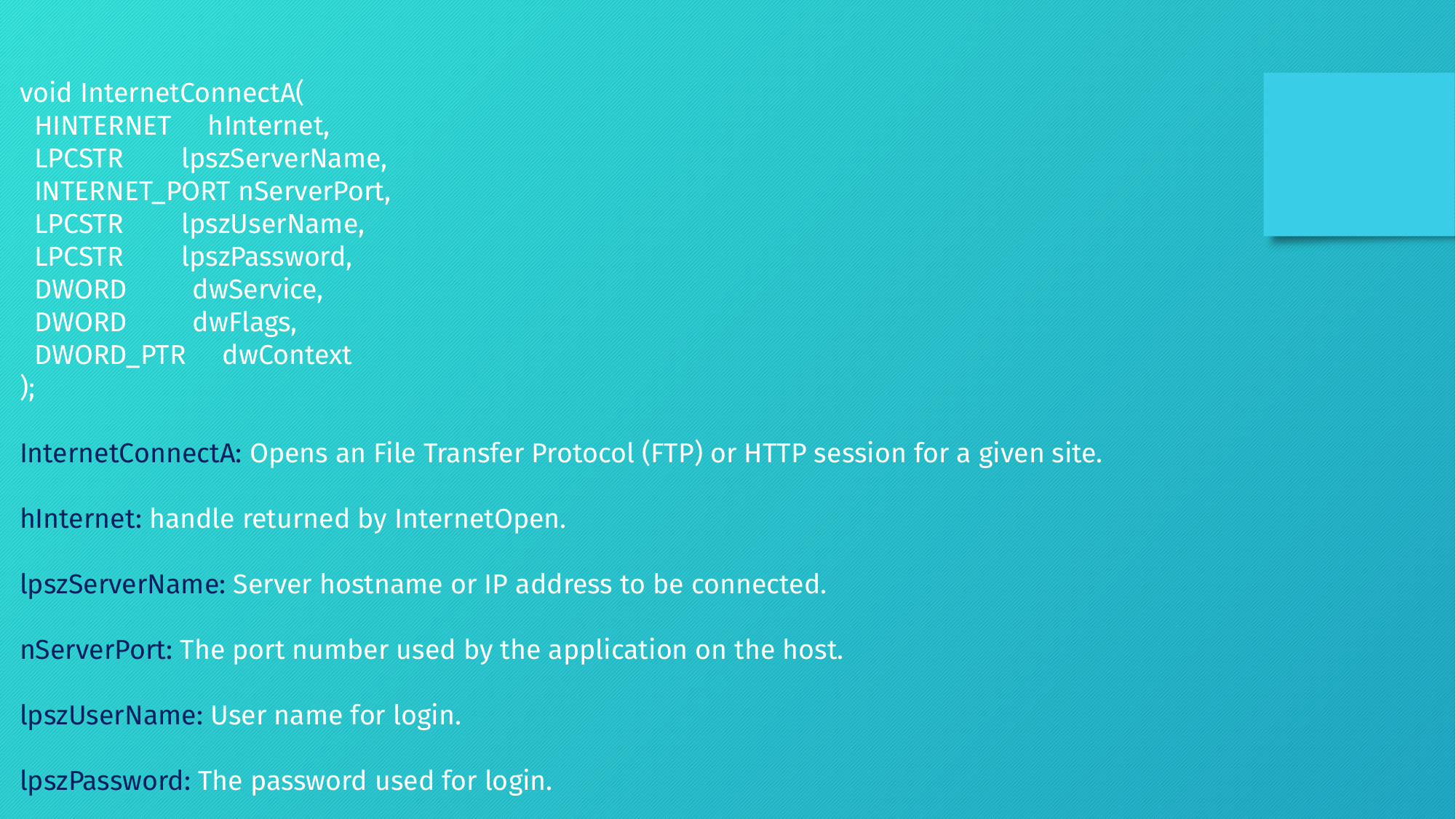

void InternetConnectA(
  HINTERNET     hInternet,
  LPCSTR        lpszServerName,
  INTERNET_PORT nServerPort,
  LPCSTR        lpszUserName,
  LPCSTR        lpszPassword,
  DWORD         dwService,
  DWORD         dwFlags,
  DWORD_PTR     dwContext
);

InternetConnectA: Opens an File Transfer Protocol (FTP) or HTTP session for a given site.

hInternet: handle returned by InternetOpen.

lpszServerName: Server hostname or IP address to be connected.

nServerPort: The port number used by the application on the host.

lpszUserName: User name for login.

lpszPassword: The password used for login.